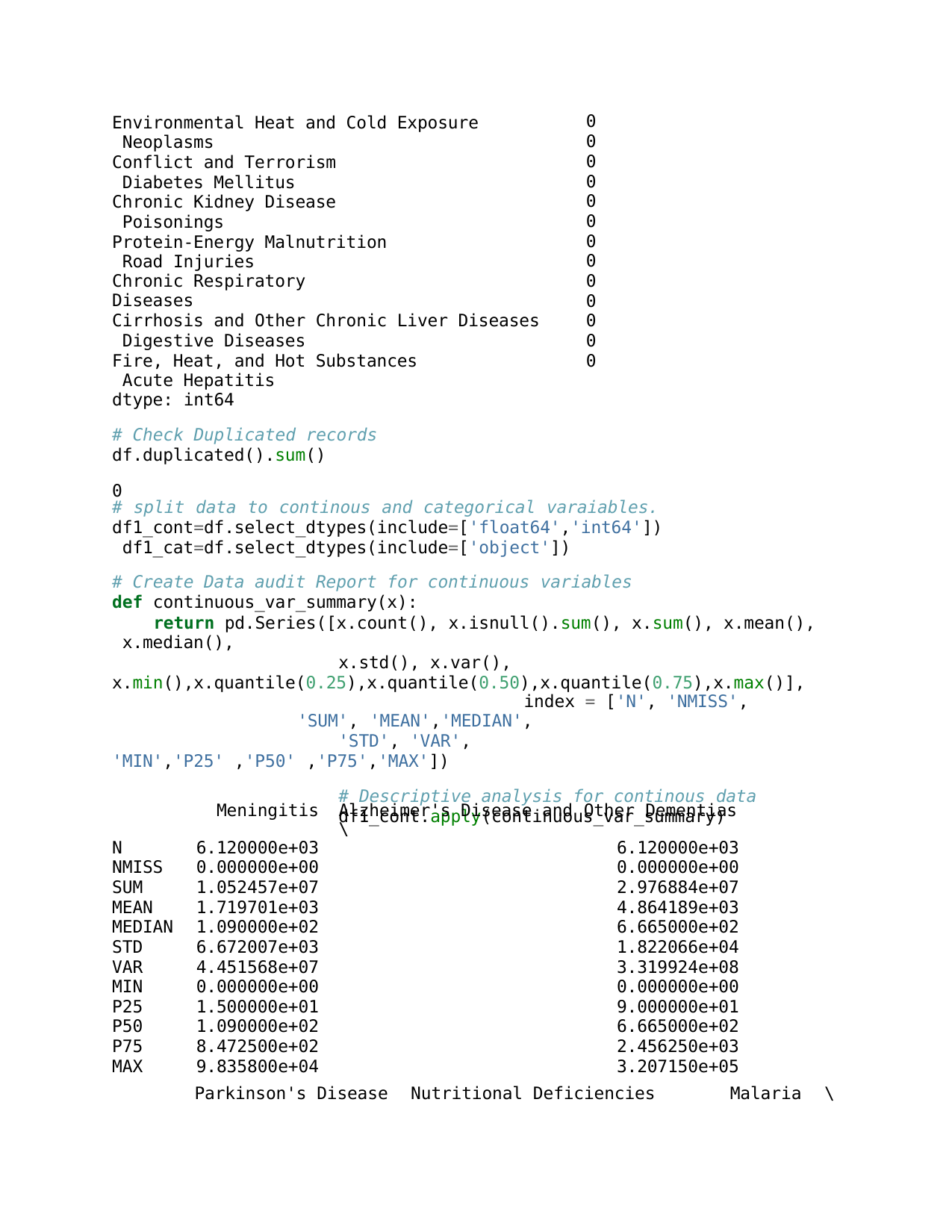

Environmental Heat and Cold Exposure  Neoplasms
Conflict and Terrorism  Diabetes Mellitus  Chronic Kidney Disease  Poisonings
Protein-Energy Malnutrition  Road Injuries
Chronic Respiratory Diseases
Cirrhosis and Other Chronic Liver Diseases  Digestive Diseases
Fire, Heat, and Hot Substances  Acute Hepatitis
dtype: int64
# Check Duplicated records
df.duplicated().sum()
0
0
0
0
0
0
0
0
0
0
0
0
0
0
# split data to continous and categorical varaiables.  df1_cont=df.select_dtypes(include=['float64','int64'])  df1_cat=df.select_dtypes(include=['object'])
# Create Data audit Report for continuous variables
def continuous_var_summary(x):
return pd.Series([x.count(), x.isnull().sum(), x.sum(), x.mean(),  x.median(),
x.std(), x.var(),  x.min(),x.quantile(0.25),x.quantile(0.50),x.quantile(0.75),x.max()],
index = ['N', 'NMISS', 'SUM', 'MEAN','MEDIAN',
'STD', 'VAR', 'MIN','P25' ,'P50' ,'P75','MAX'])
# Descriptive analysis for continous data
df1_cont.apply(continuous_var_summary)
|  | Meningitis | Alzheimer's Disease and Other Dementias \ |
| --- | --- | --- |
| N | 6.120000e+03 | 6.120000e+03 |
| NMISS | 0.000000e+00 | 0.000000e+00 |
| SUM | 1.052457e+07 | 2.976884e+07 |
| MEAN | 1.719701e+03 | 4.864189e+03 |
| MEDIAN | 1.090000e+02 | 6.665000e+02 |
| STD | 6.672007e+03 | 1.822066e+04 |
| VAR | 4.451568e+07 | 3.319924e+08 |
| MIN | 0.000000e+00 | 0.000000e+00 |
| P25 | 1.500000e+01 | 9.000000e+01 |
| P50 | 1.090000e+02 | 6.665000e+02 |
| P75 | 8.472500e+02 | 2.456250e+03 |
| MAX | 9.835800e+04 | 3.207150e+05 |
Parkinson's Disease
Nutritional Deficiencies
Malaria	\